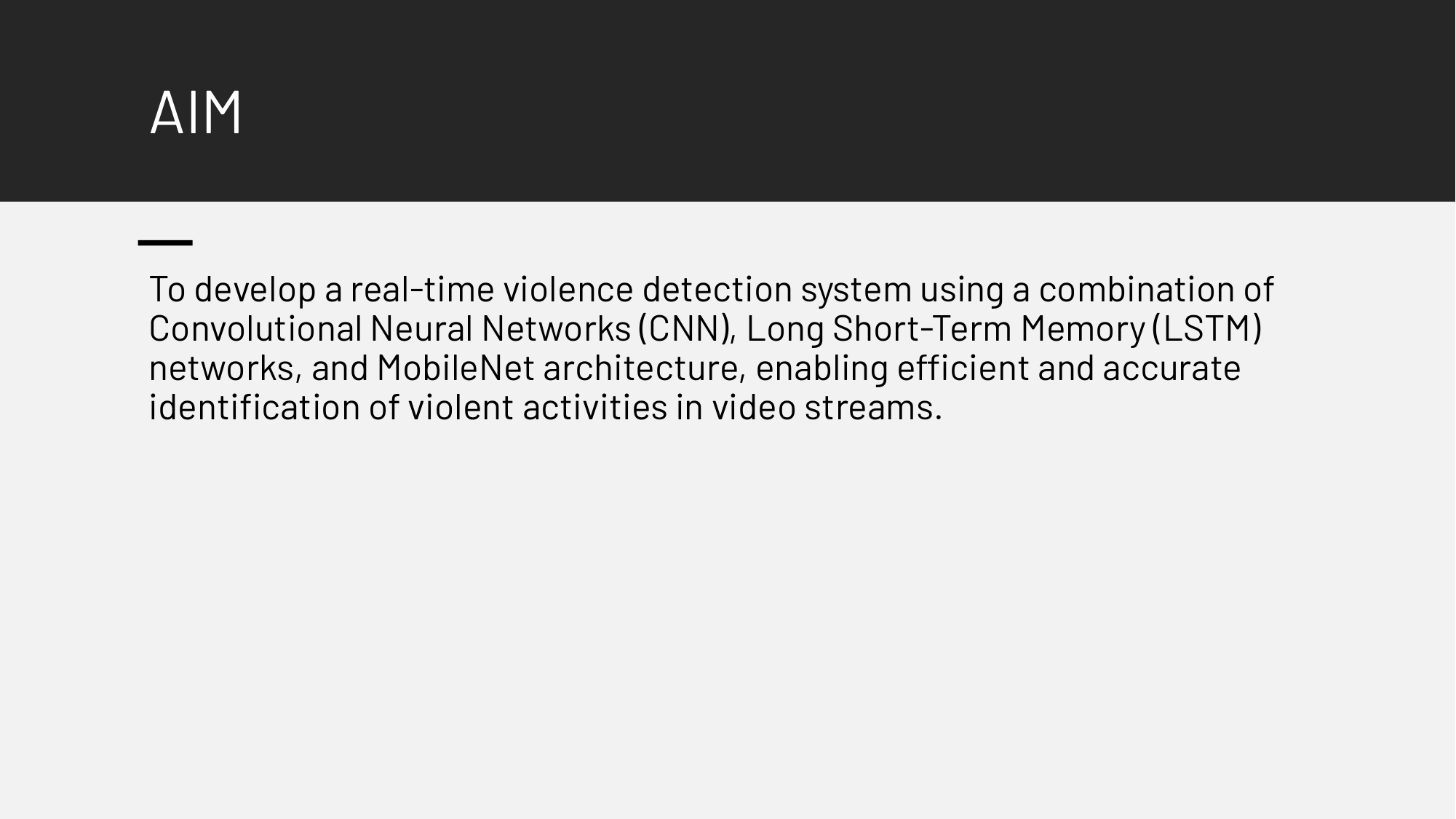

# AIM

To develop a real-time violence detection system using a combination of Convolutional Neural Networks (CNN), Long Short-Term Memory (LSTM) networks, and MobileNet architecture, enabling efficient and accurate identification of violent activities in video streams.